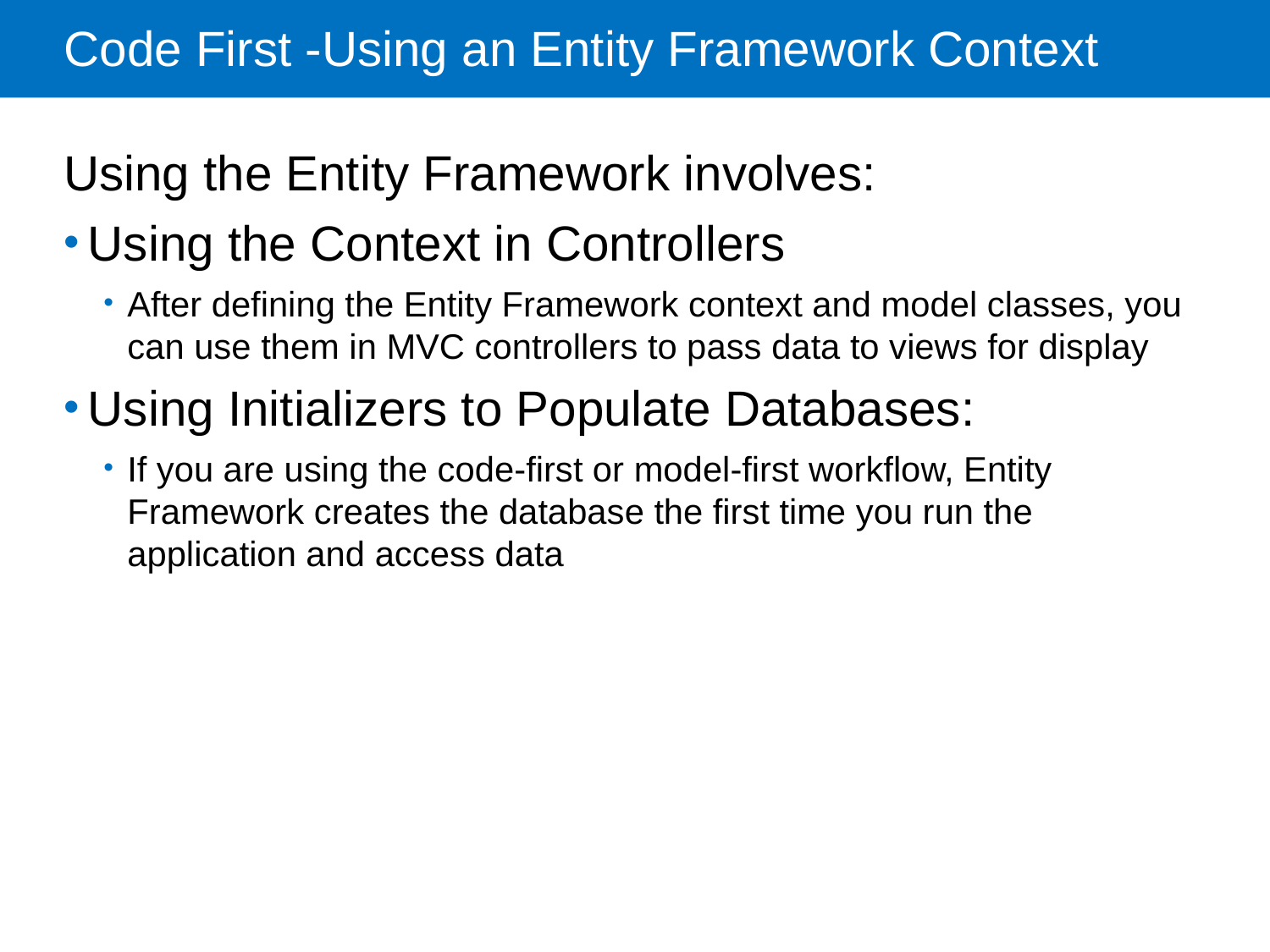

# Code First -Using an Entity Framework Context
Using the Entity Framework involves:
Using the Context in Controllers
After defining the Entity Framework context and model classes, you can use them in MVC controllers to pass data to views for display
Using Initializers to Populate Databases:
If you are using the code-first or model-first workflow, Entity Framework creates the database the first time you run the application and access data